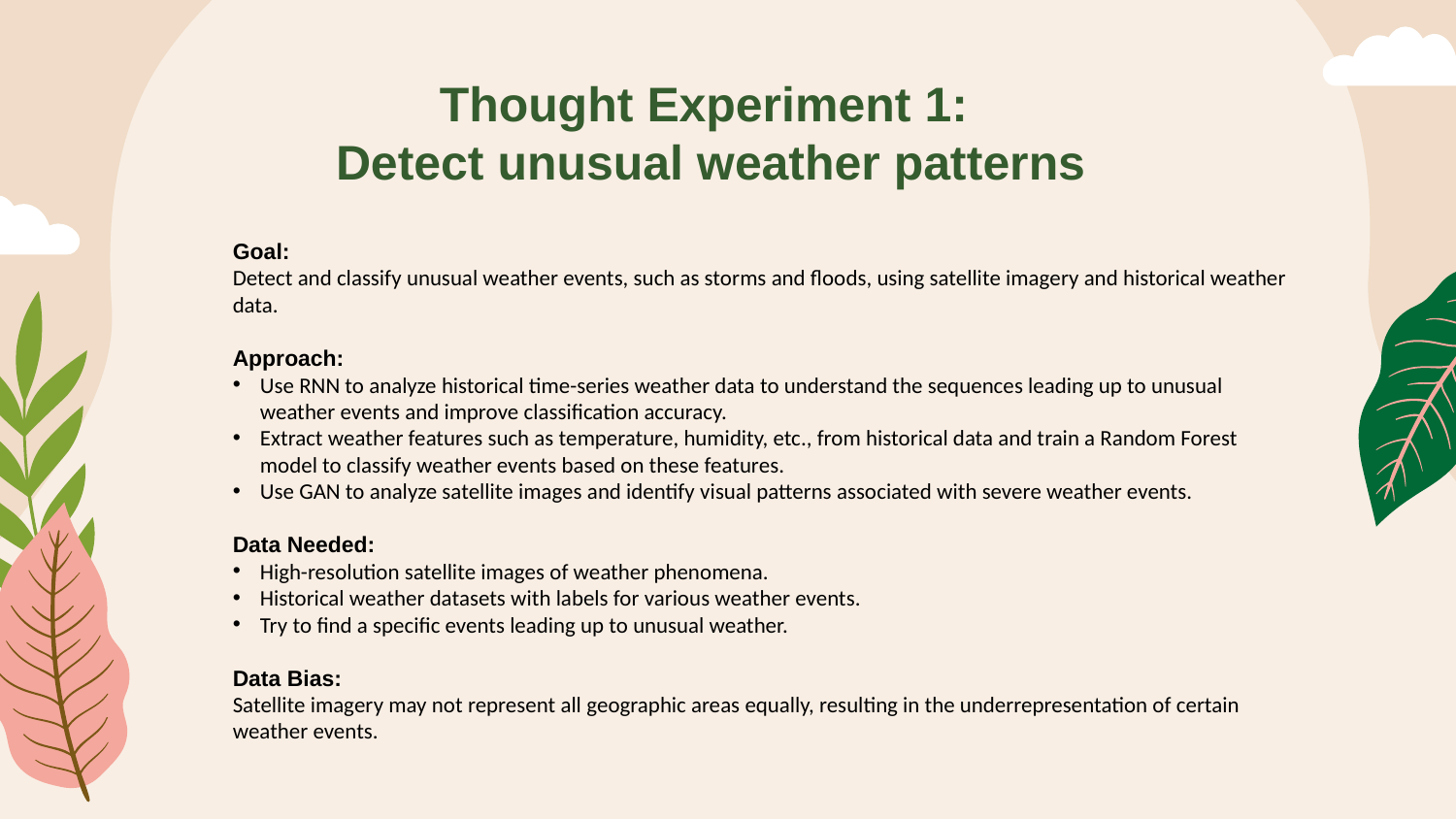

# Thought Experiment 1: Detect unusual weather patterns
Goal:
Detect and classify unusual weather events, such as storms and floods, using satellite imagery and historical weather data.

Approach:
Use RNN to analyze historical time-series weather data to understand the sequences leading up to unusual weather events and improve classification accuracy.
Extract weather features such as temperature, humidity, etc., from historical data and train a Random Forest model to classify weather events based on these features.
Use GAN to analyze satellite images and identify visual patterns associated with severe weather events.

Data Needed:
High-resolution satellite images of weather phenomena.
Historical weather datasets with labels for various weather events.
Try to find a specific events leading up to unusual weather.

Data Bias:
Satellite imagery may not represent all geographic areas equally, resulting in the underrepresentation of certain weather events.